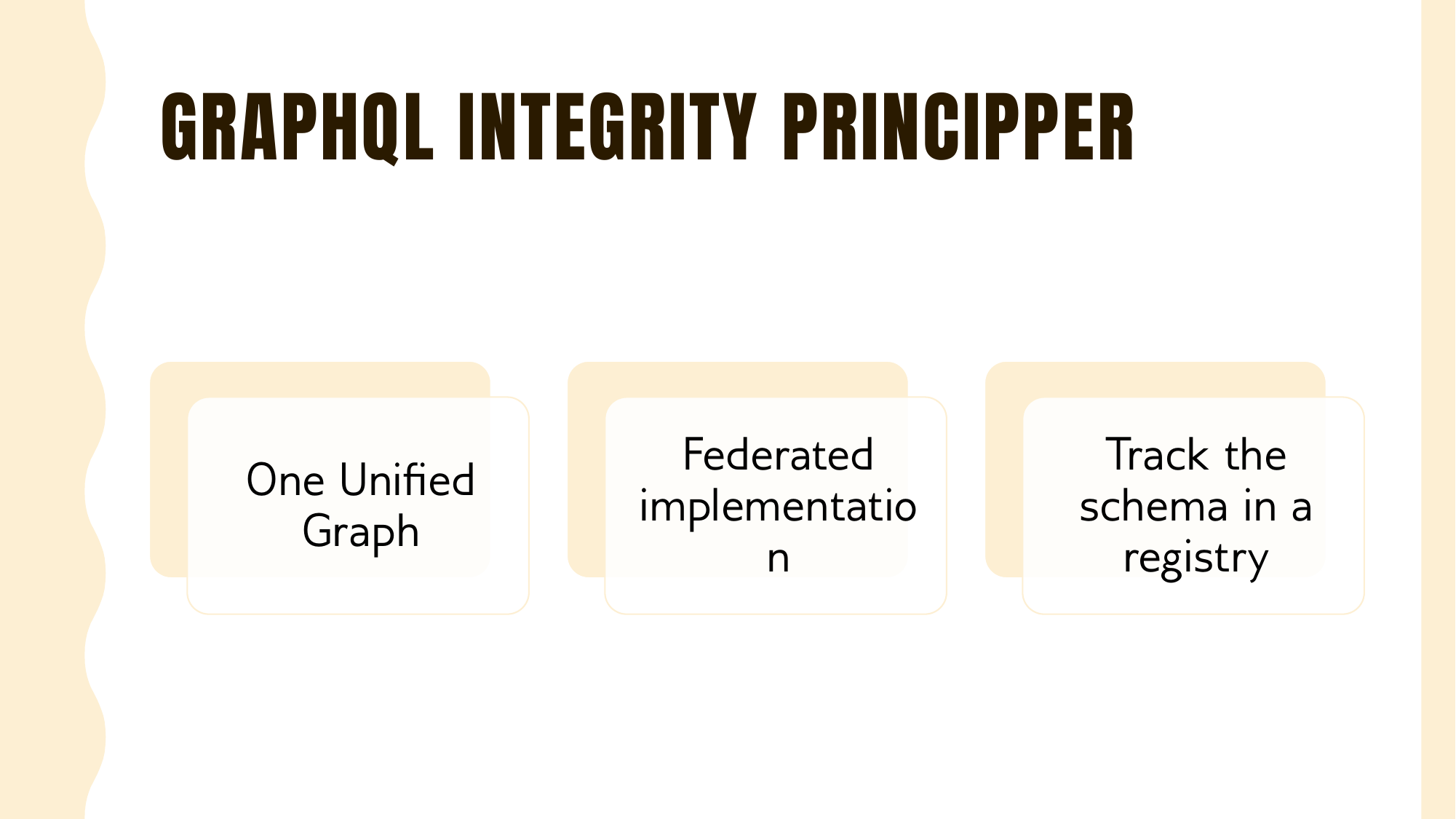

# GraphQL Integrity Principper
One Unified Graph
Federated implementation
Track the schema in a registry